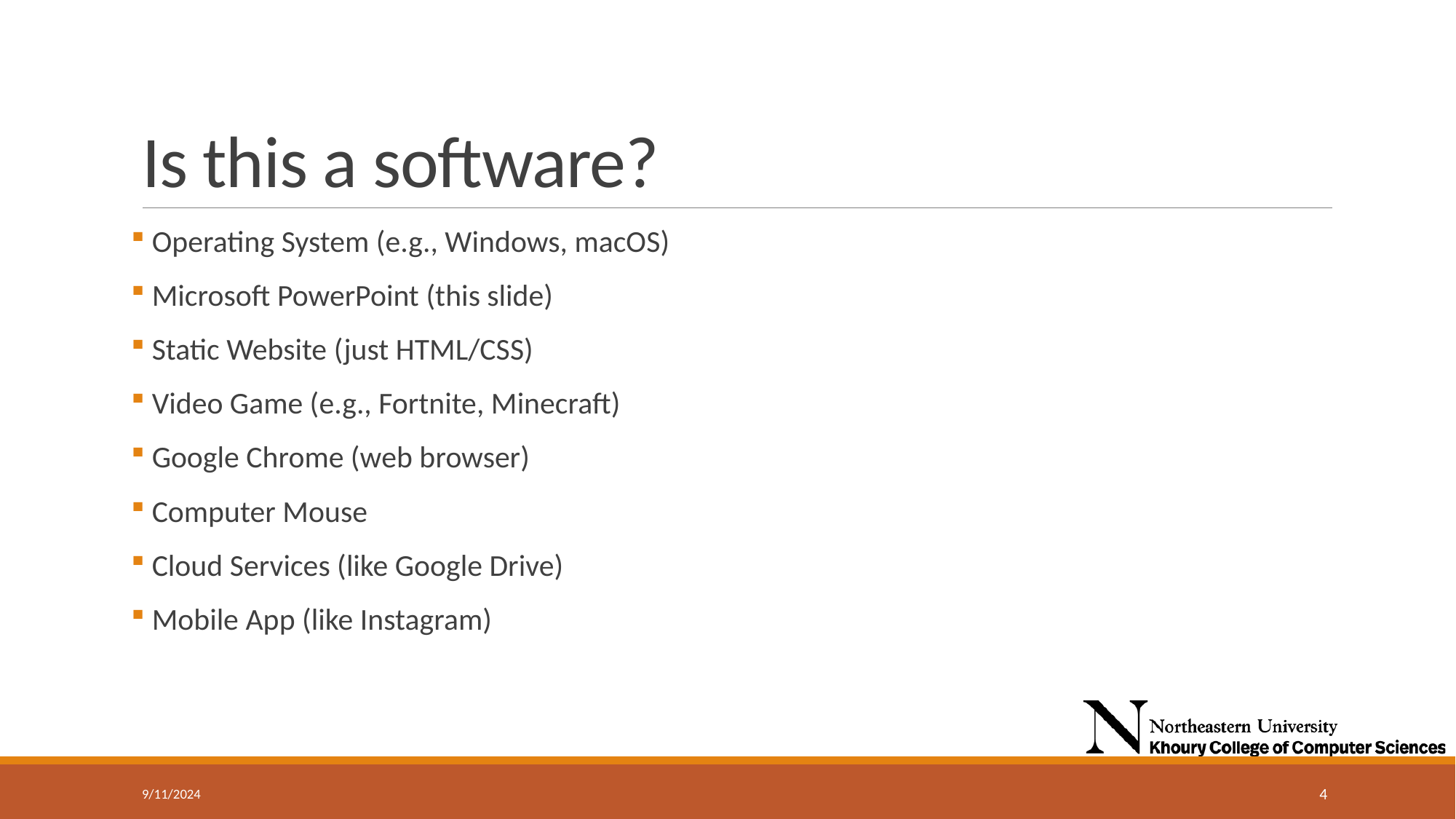

# Is this a software?
 Operating System (e.g., Windows, macOS)
 Microsoft PowerPoint (this slide)
 Static Website (just HTML/CSS)
 Video Game (e.g., Fortnite, Minecraft)
 Google Chrome (web browser)
 Computer Mouse
 Cloud Services (like Google Drive)
 Mobile App (like Instagram)
9/11/2024
4